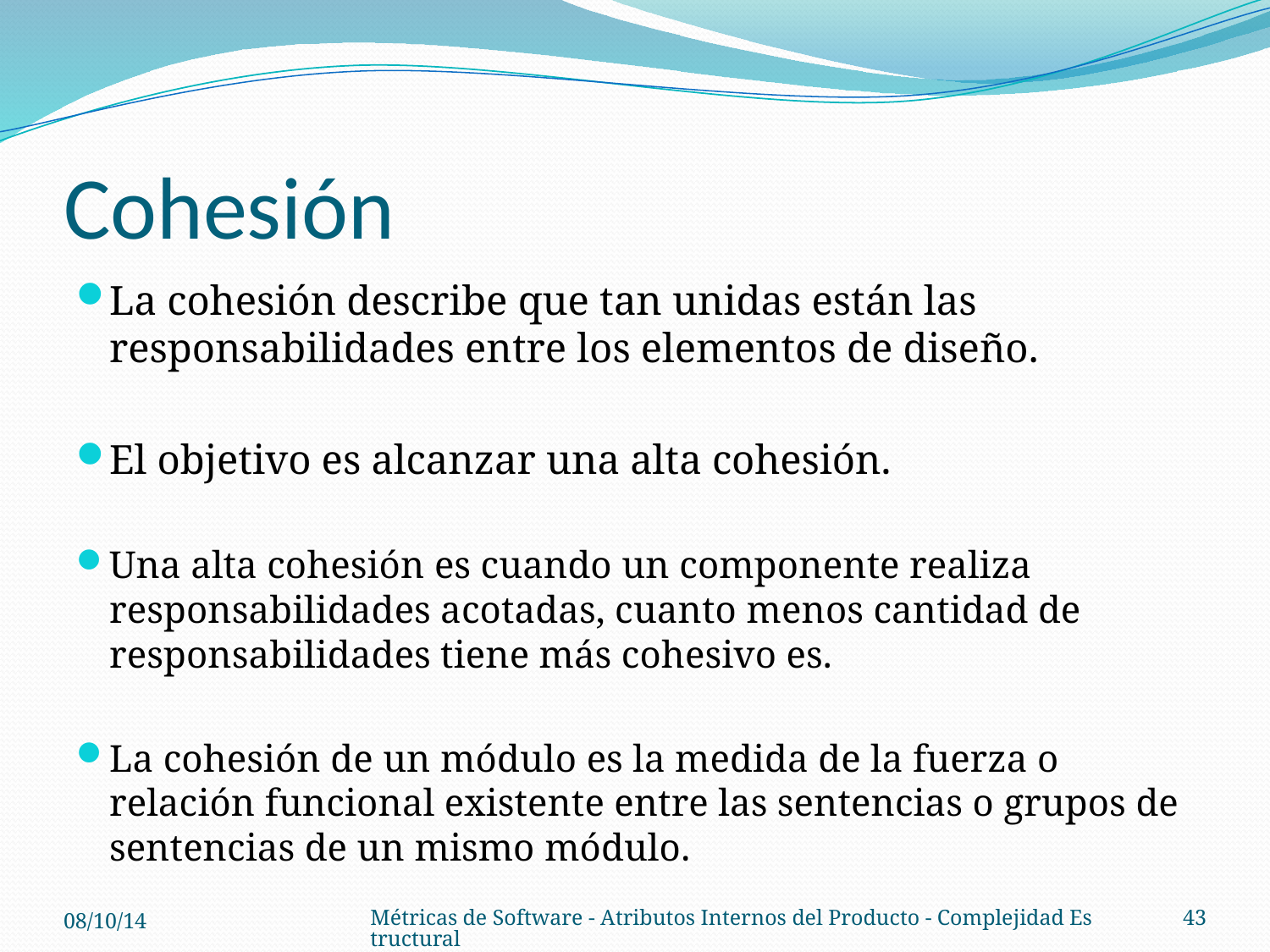

# Cohesión
La cohesión describe que tan unidas están las responsabilidades entre los elementos de diseño.

El objetivo es alcanzar una alta cohesión.

Una alta cohesión es cuando un componente realiza responsabilidades acotadas, cuanto menos cantidad de responsabilidades tiene más cohesivo es.

La cohesión de un módulo es la medida de la fuerza o relación funcional existente entre las sentencias o grupos de sentencias de un mismo módulo.

08/10/14
Métricas de Software - Atributos Internos del Producto - Complejidad Estructural
43